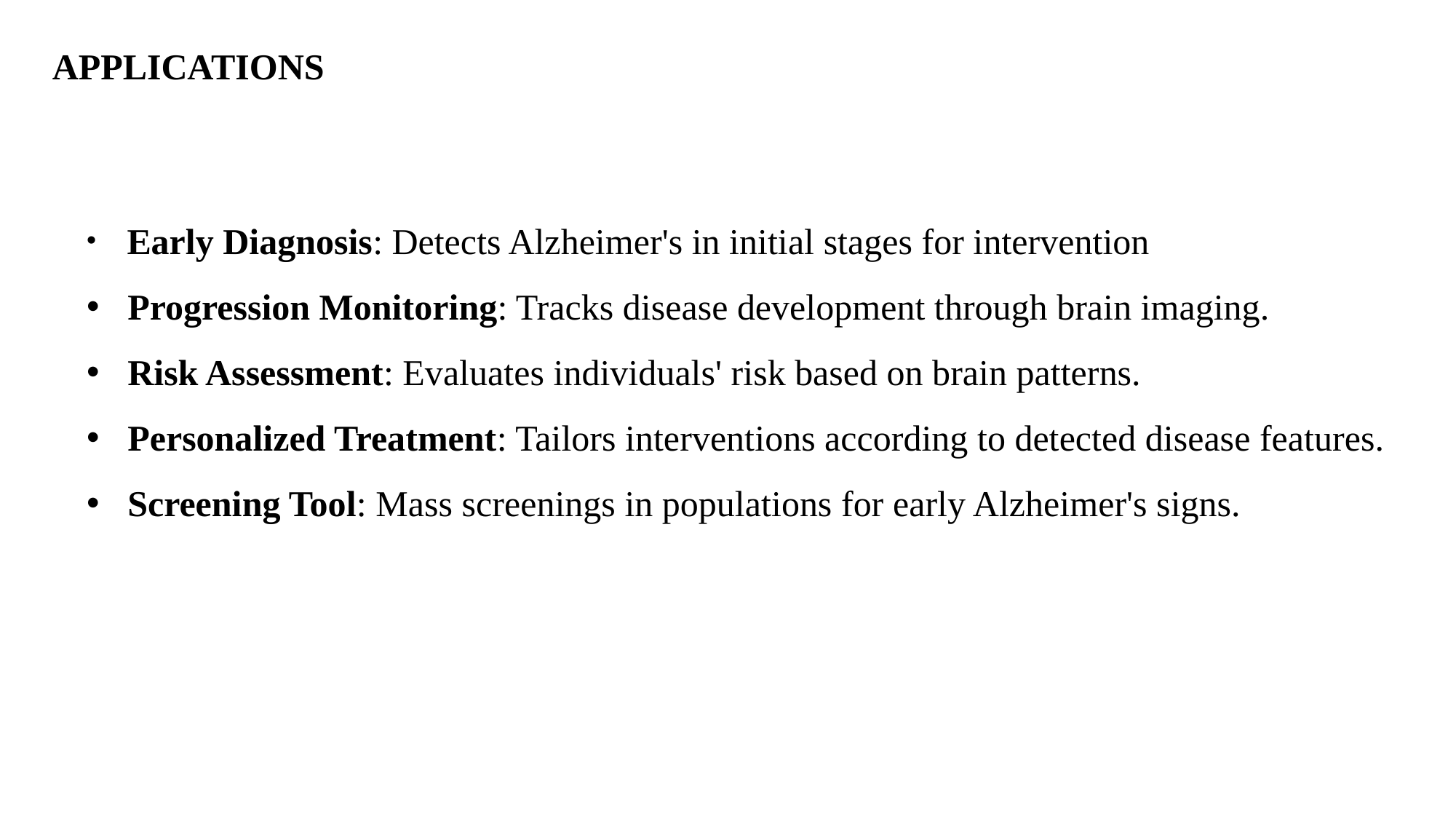

APPLICATIONS
 Early Diagnosis: Detects Alzheimer's in initial stages for intervention
Progression Monitoring: Tracks disease development through brain imaging.
Risk Assessment: Evaluates individuals' risk based on brain patterns.
Personalized Treatment: Tailors interventions according to detected disease features.
Screening Tool: Mass screenings in populations for early Alzheimer's signs.